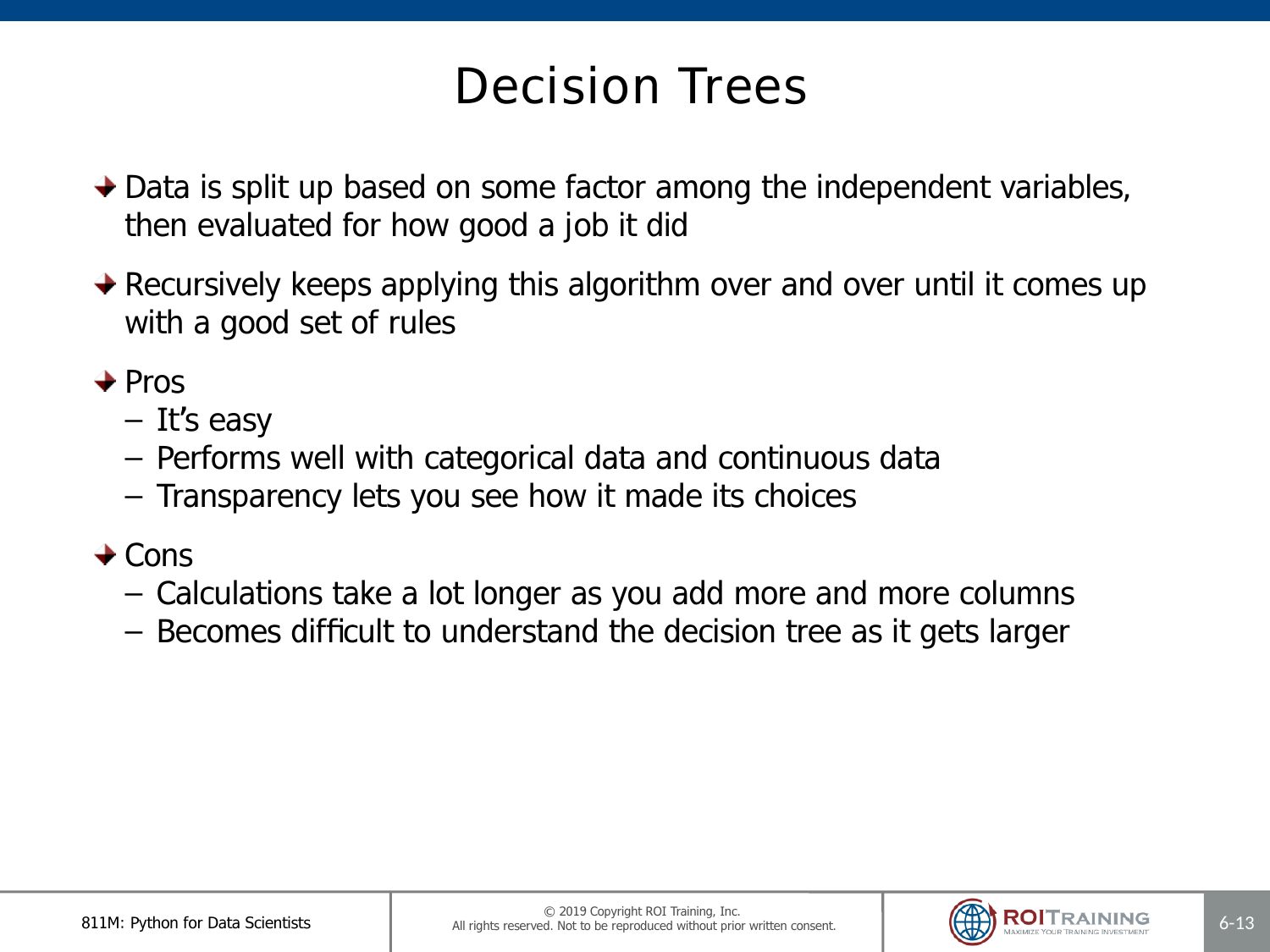

# Decision Trees
Data is split up based on some factor among the independent variables, then evaluated for how good a job it did
Recursively keeps applying this algorithm over and over until it comes up with a good set of rules
Pros
It’s easy
Performs well with categorical data and continuous data
Transparency lets you see how it made its choices
Cons
Calculations take a lot longer as you add more and more columns
Becomes difficult to understand the decision tree as it gets larger